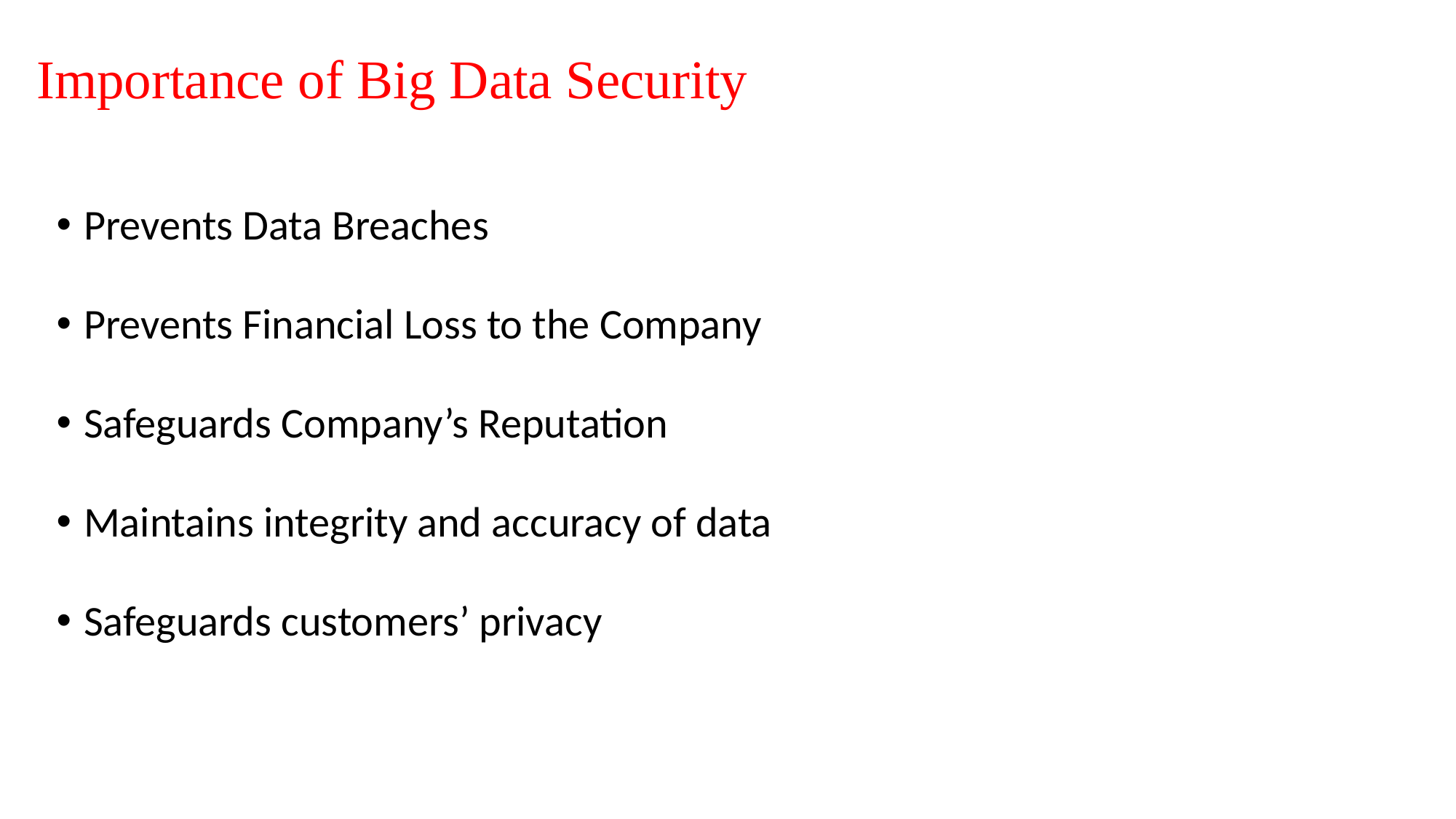

# Importance of Big Data Security
Prevents Data Breaches

Prevents Financial Loss to the Company

Safeguards Company’s Reputation

Maintains integrity and accuracy of data

Safeguards customers’ privacy